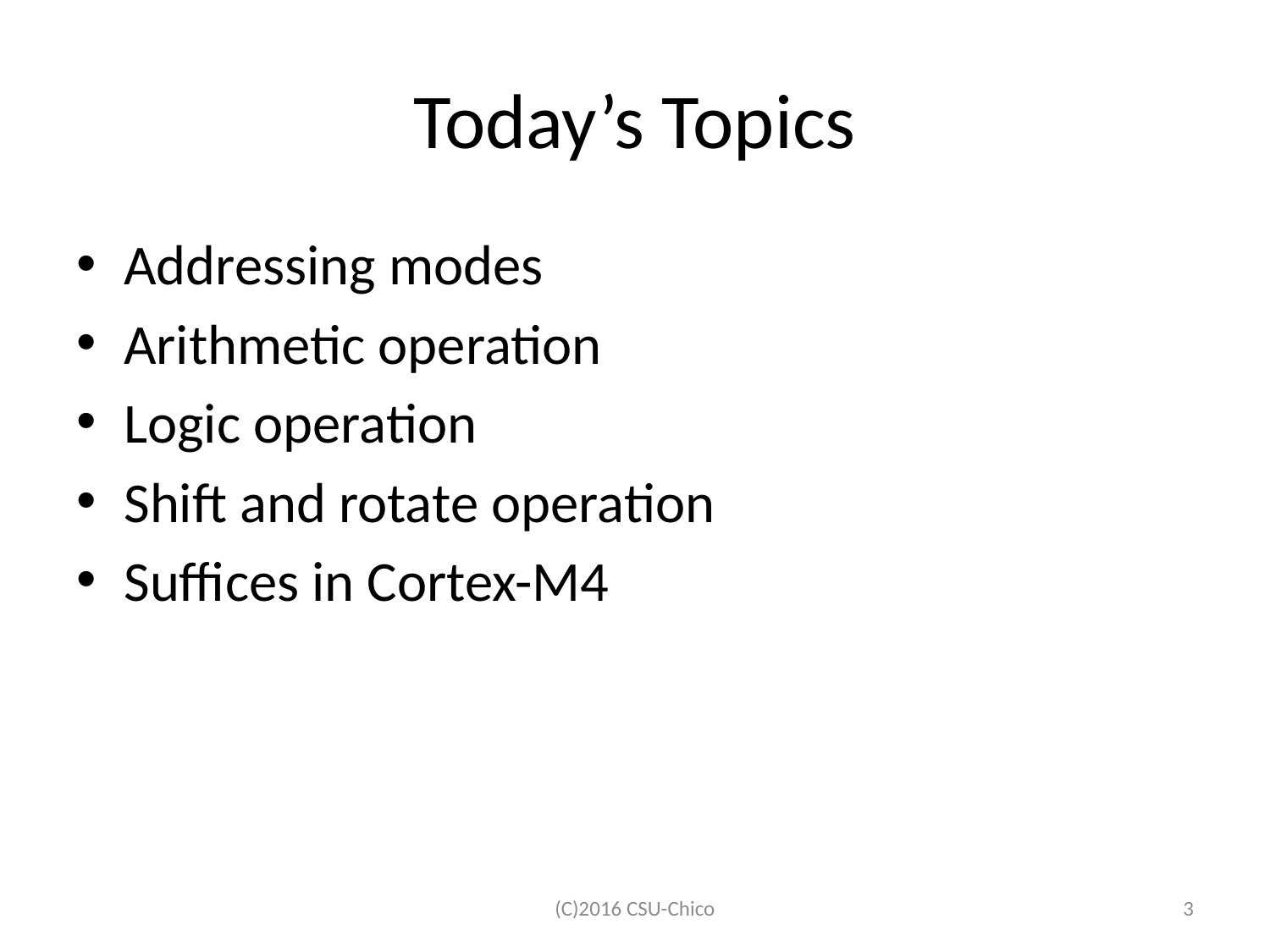

# Today’s Topics
Addressing modes
Arithmetic operation
Logic operation
Shift and rotate operation
Suffices in Cortex-M4

(C)2016 CSU-Chico
3